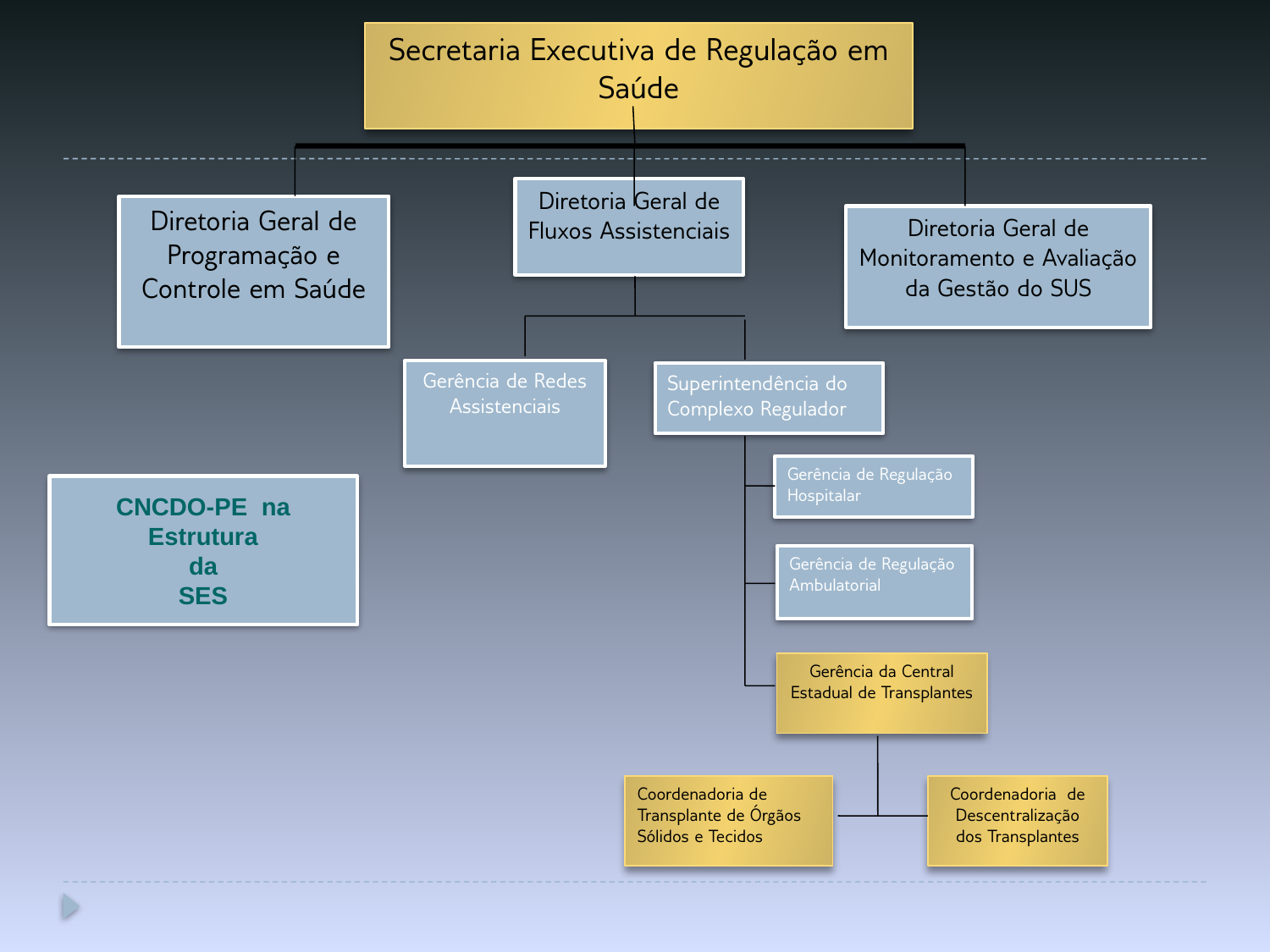

Secretaria Executiva de Regulação em Saúde

Diretoria Geral de Fluxos Assistenciais
Diretoria Geral de Programação e Controle em Saúde
Diretoria Geral de Monitoramento e Avaliação da Gestão do SUS

Gerência de Redes Assistenciais
Superintendência do Complexo Regulador

Gerência de Regulação Hospitalar
CNCDO-PE  na Estrutura
 da
SES

Gerência de Regulação Ambulatorial

Gerência da Central Estadual de Transplantes

Coordenadoria de Transplante de Órgãos Sólidos e Tecidos
Coordenadoria  de Descentralização dos Transplantes